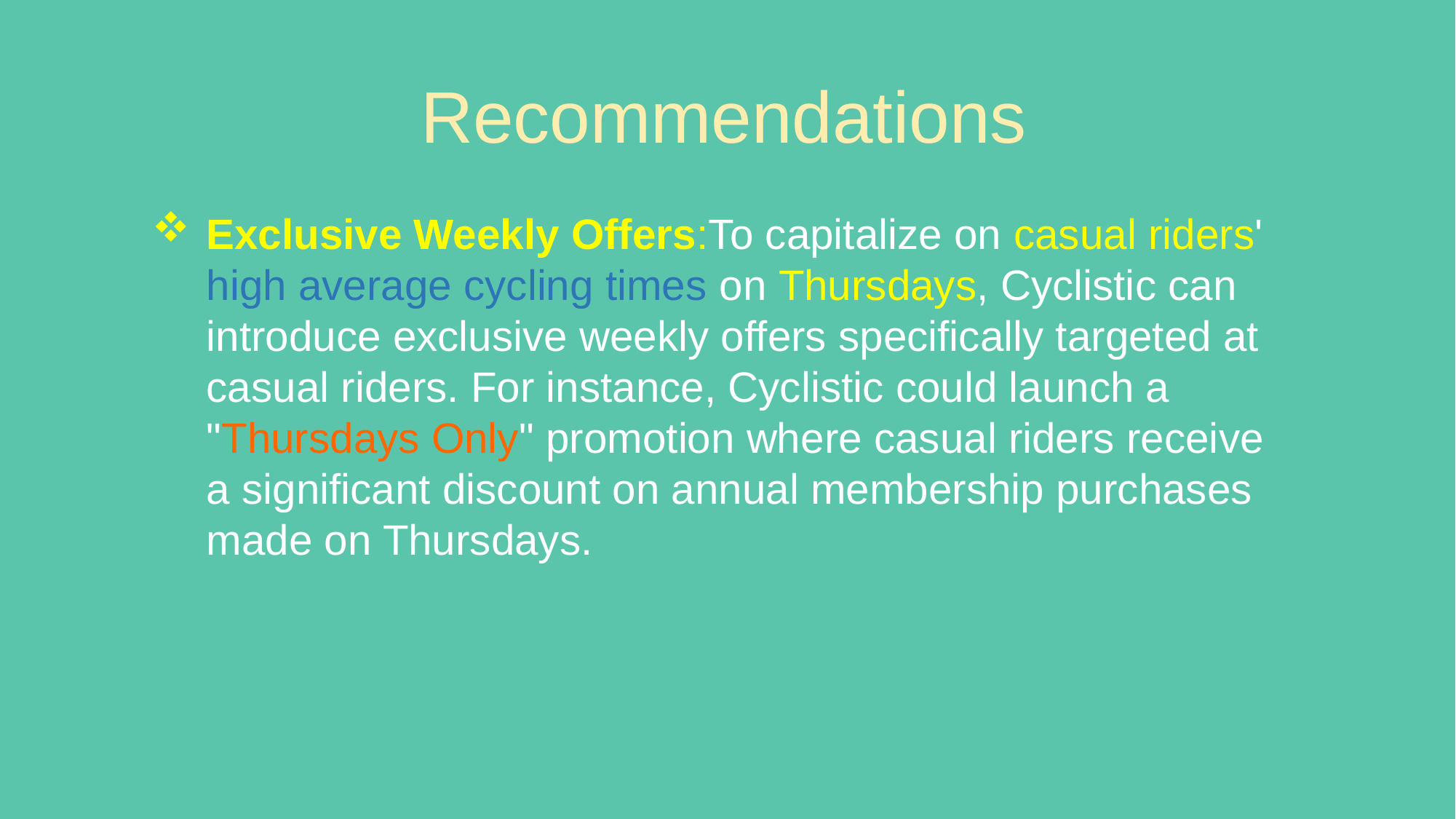

Recommendations
Exclusive Weekly Offers:To capitalize on casual riders' high average cycling times on Thursdays, Cyclistic can introduce exclusive weekly offers specifically targeted at casual riders. For instance, Cyclistic could launch a "Thursdays Only" promotion where casual riders receive a significant discount on annual membership purchases made on Thursdays.